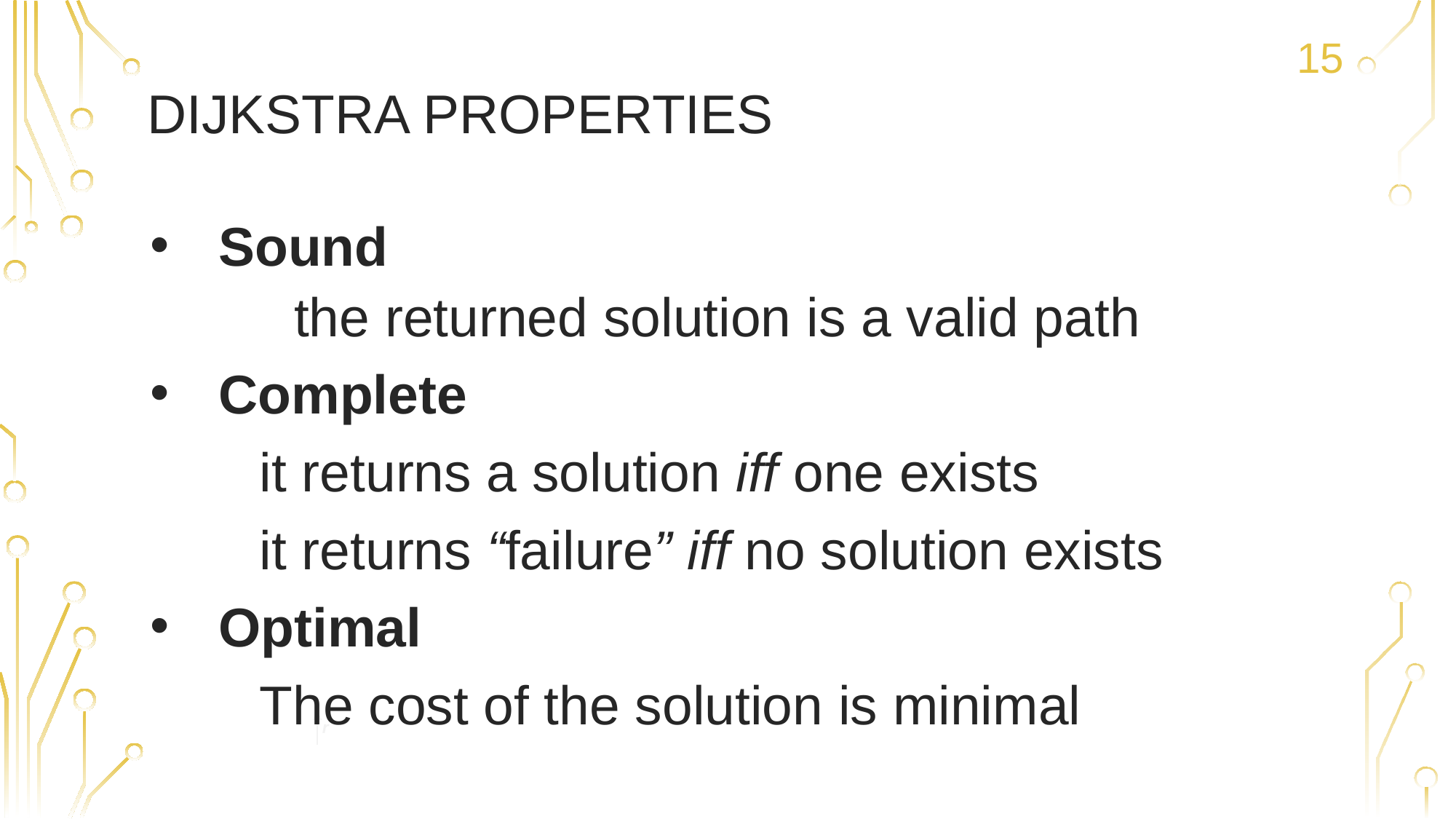

15
# Dijkstra properties
Sound
	the returned solution is a valid path
Complete
	it returns a solution iff one exists
	it returns “failure” iff no solution exists
Optimal
	The cost of the solution is minimal

r